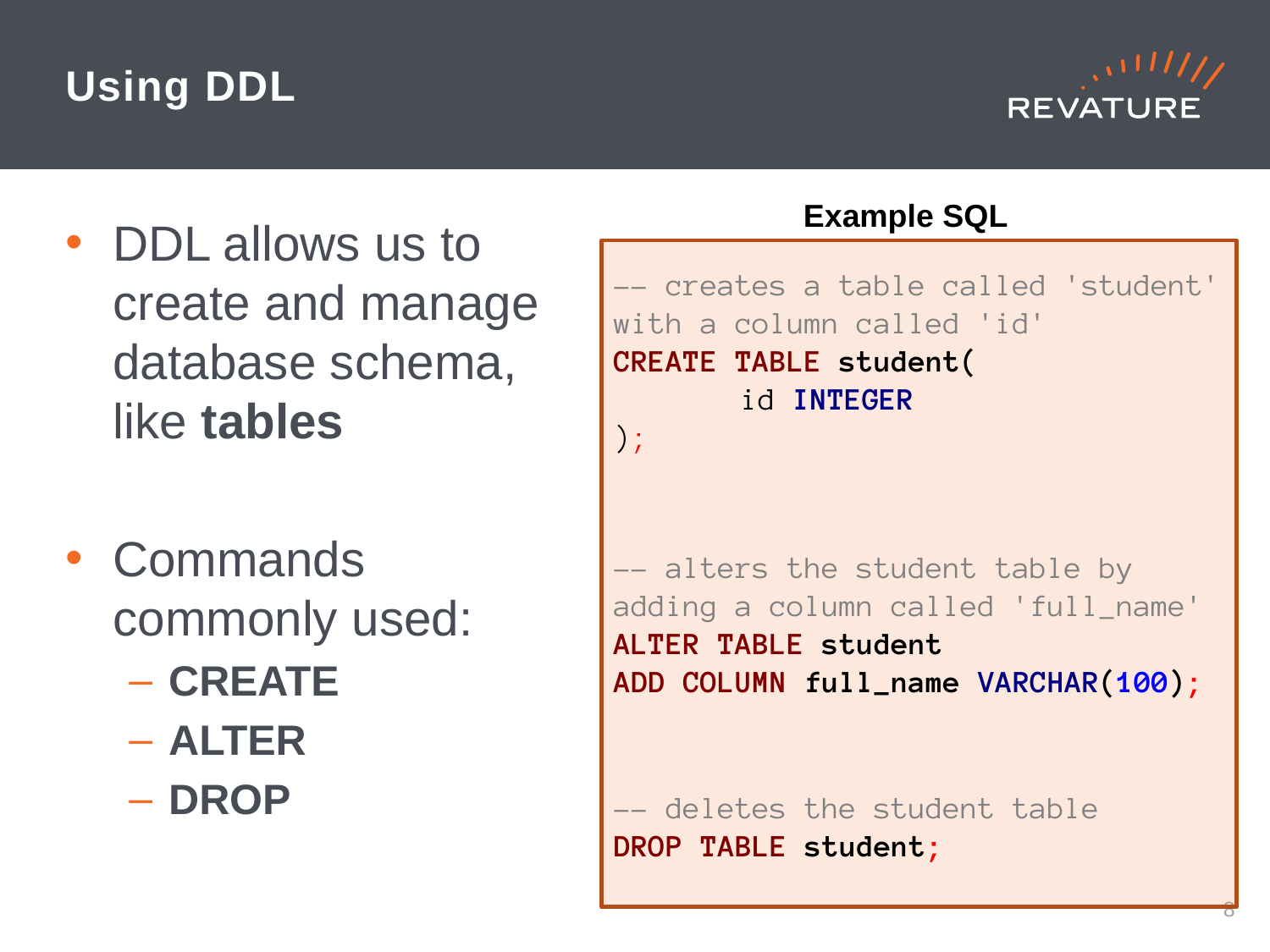

# Using DDL
Example SQL
DDL allows us to create and manage database schema, like tables

Commands commonly used:
CREATE
ALTER
DROP

-- creates a table called 'student' with a column called 'id'
CREATE TABLE student(
	id INTEGER
);
-- alters the student table by adding a column called 'full_name'
ALTER TABLE student
ADD COLUMN full_name VARCHAR(100);
-- deletes the student table
DROP TABLE student;
8